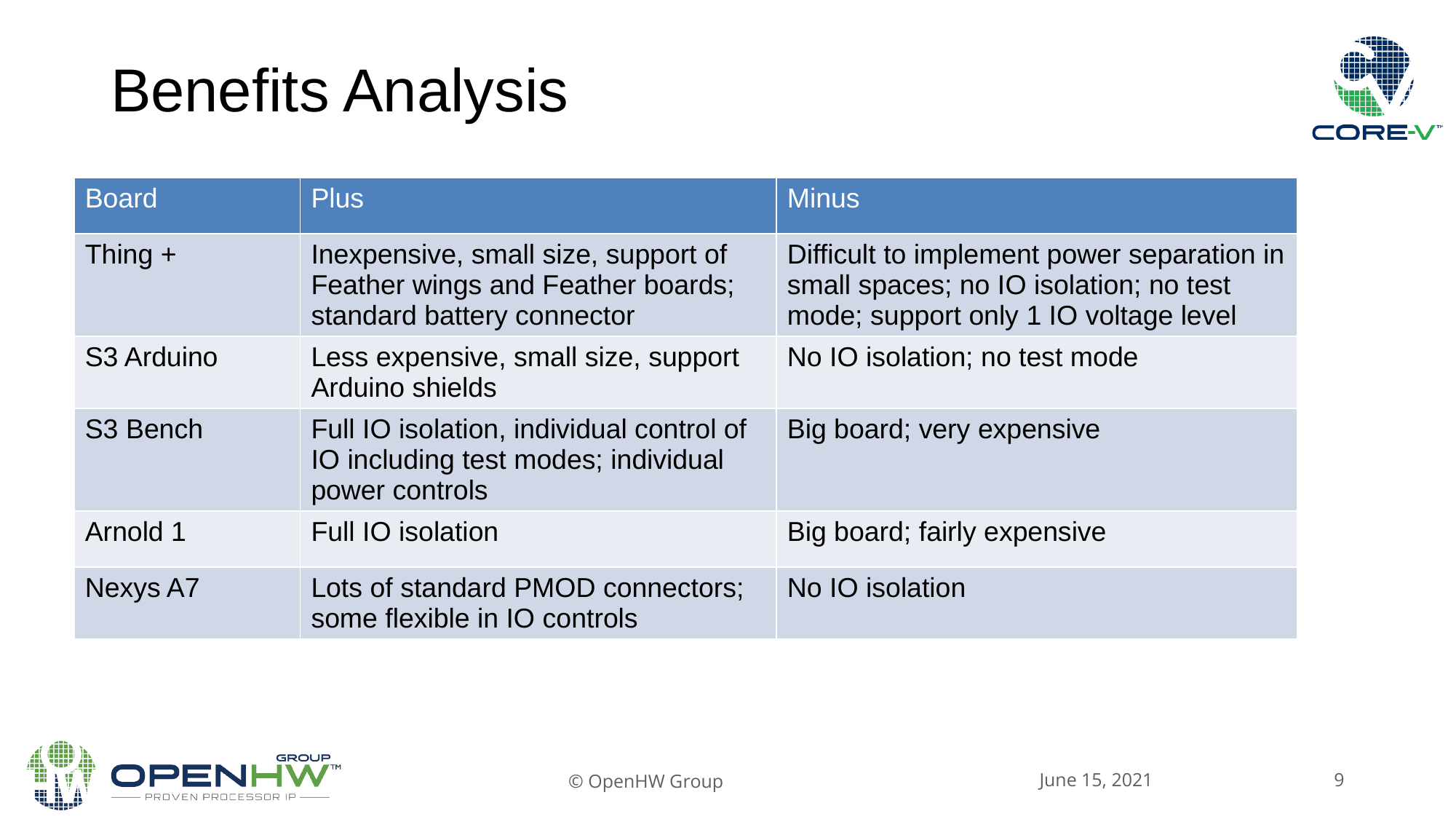

Benefits Analysis
| Board | Plus | Minus |
| --- | --- | --- |
| Thing + | Inexpensive, small size, support of Feather wings and Feather boards; standard battery connector | Difficult to implement power separation in small spaces; no IO isolation; no test mode; support only 1 IO voltage level |
| S3 Arduino | Less expensive, small size, support Arduino shields | No IO isolation; no test mode |
| S3 Bench | Full IO isolation, individual control of IO including test modes; individual power controls | Big board; very expensive |
| Arnold 1 | Full IO isolation | Big board; fairly expensive |
| Nexys A7 | Lots of standard PMOD connectors; some flexible in IO controls | No IO isolation |
June 15, 2021
© OpenHW Group
9